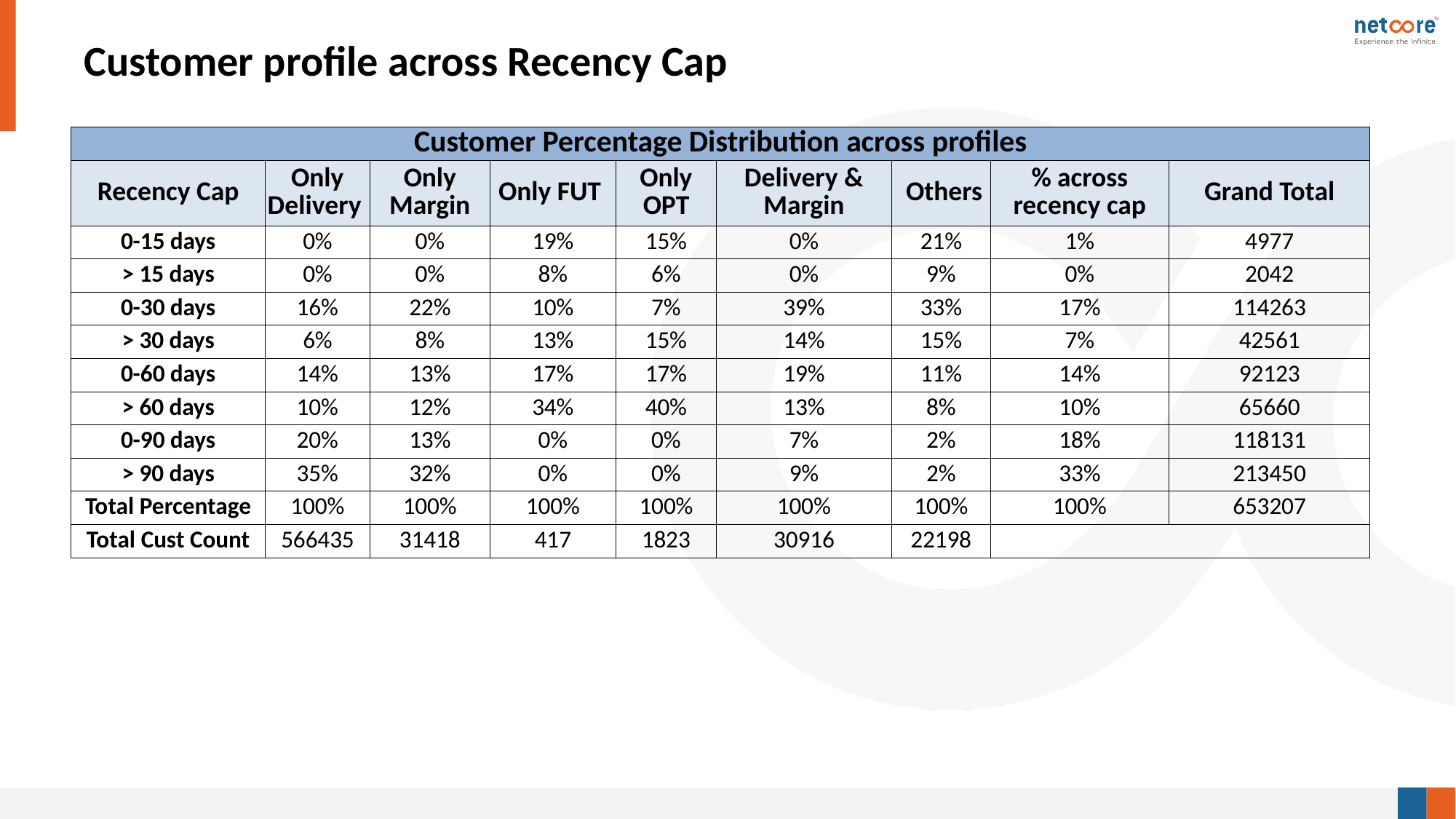

# Customer profile across Recency Cap
| Customer Percentage Distribution across profiles |  |  |  |  |  |  |  |  |
| --- | --- | --- | --- | --- | --- | --- | --- | --- |
| Recency Cap | Only Delivery | Only Margin | Only FUT | Only OPT | Delivery & Margin | Others | % across recency cap | Grand Total |
| 0-15 days | 0% | 0% | 19% | 15% | 0% | 21% | 1% | 4977 |
| > 15 days | 0% | 0% | 8% | 6% | 0% | 9% | 0% | 2042 |
| 0-30 days | 16% | 22% | 10% | 7% | 39% | 33% | 17% | 114263 |
| > 30 days | 6% | 8% | 13% | 15% | 14% | 15% | 7% | 42561 |
| 0-60 days | 14% | 13% | 17% | 17% | 19% | 11% | 14% | 92123 |
| > 60 days | 10% | 12% | 34% | 40% | 13% | 8% | 10% | 65660 |
| 0-90 days | 20% | 13% | 0% | 0% | 7% | 2% | 18% | 118131 |
| > 90 days | 35% | 32% | 0% | 0% | 9% | 2% | 33% | 213450 |
| Total Percentage | 100% | 100% | 100% | 100% | 100% | 100% | 100% | 653207 |
| Total Cust Count | 566435 | 31418 | 417 | 1823 | 30916 | 22198 |  |  |